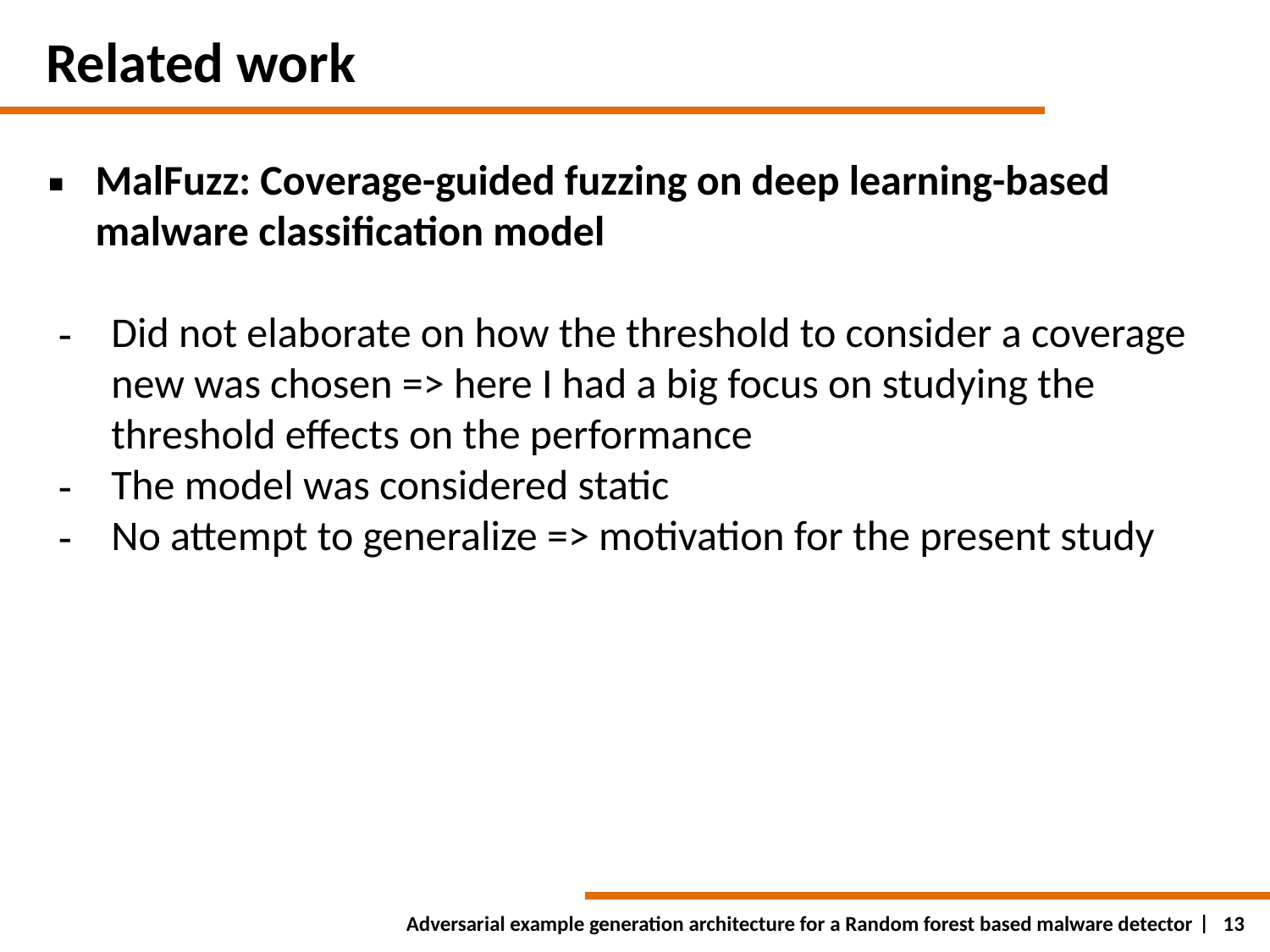

# Related work
MalFuzz: Coverage-guided fuzzing on deep learning-based malware classification model

Did not elaborate on how the threshold to consider a coverage new was chosen => here I had a big focus on studying the threshold effects on the performance
The model was considered static
No attempt to generalize => motivation for the present study
13
Adversarial example generation architecture for a Random forest based malware detector